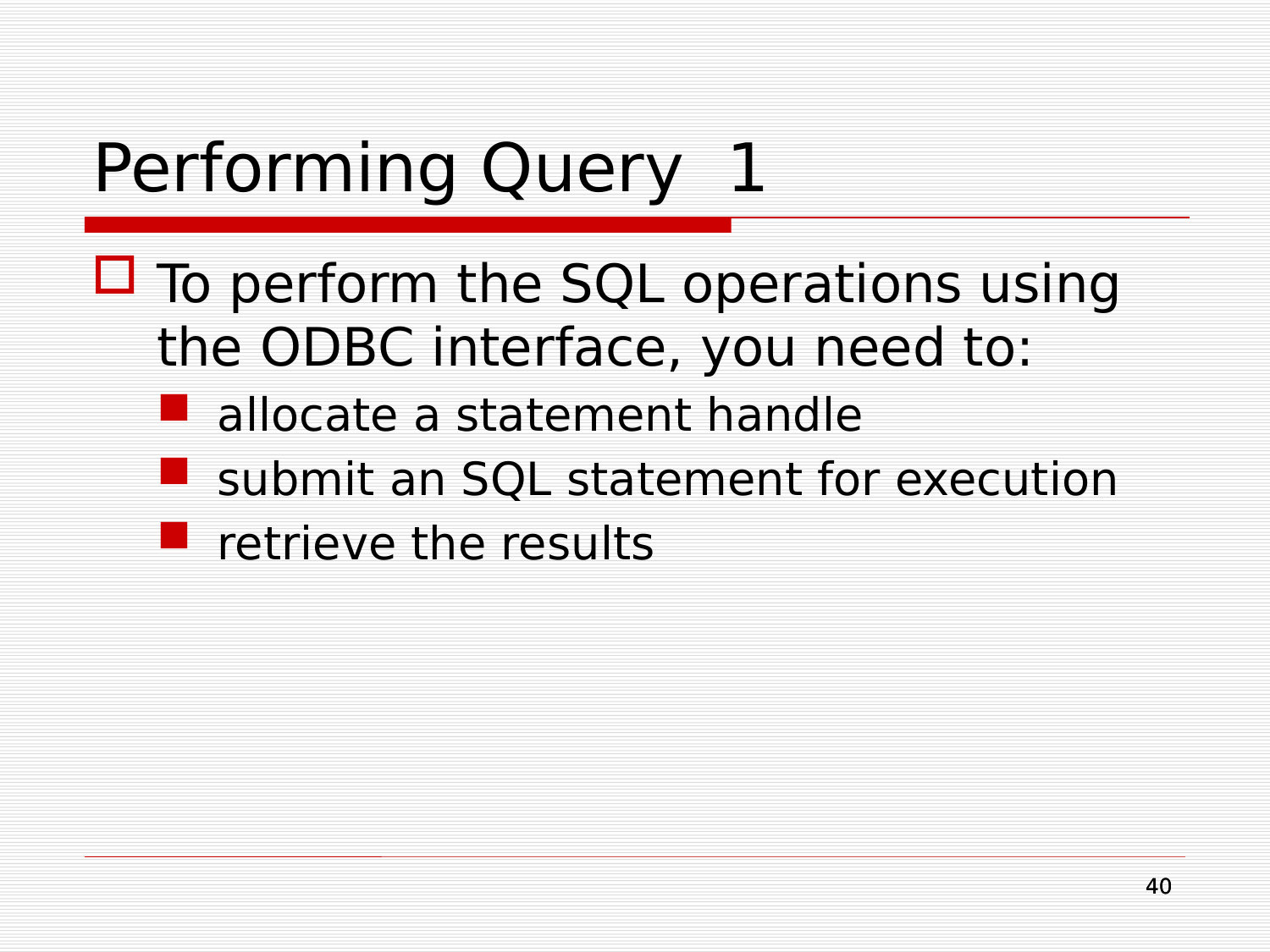

# Performing Query  1
To perform the SQL operations using the ODBC interface, you need to:
allocate a statement handle
submit an SQL statement for execution
retrieve the results

40
40